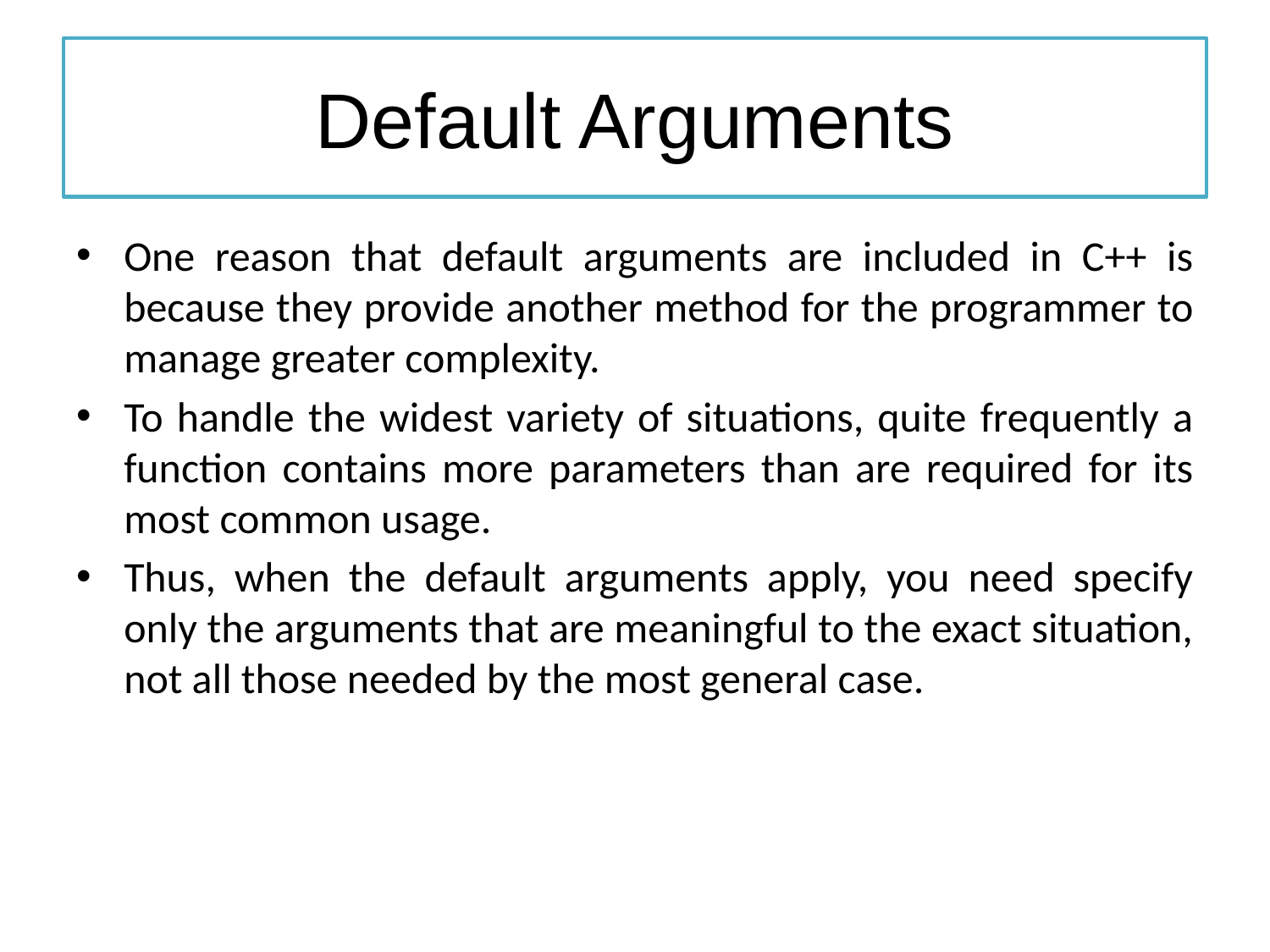

# Default Arguments
One reason that default arguments are included in C++ is because they provide another method for the programmer to manage greater complexity.
To handle the widest variety of situations, quite frequently a function contains more parameters than are required for its most common usage.
Thus, when the default arguments apply, you need specify only the arguments that are meaningful to the exact situation, not all those needed by the most general case.